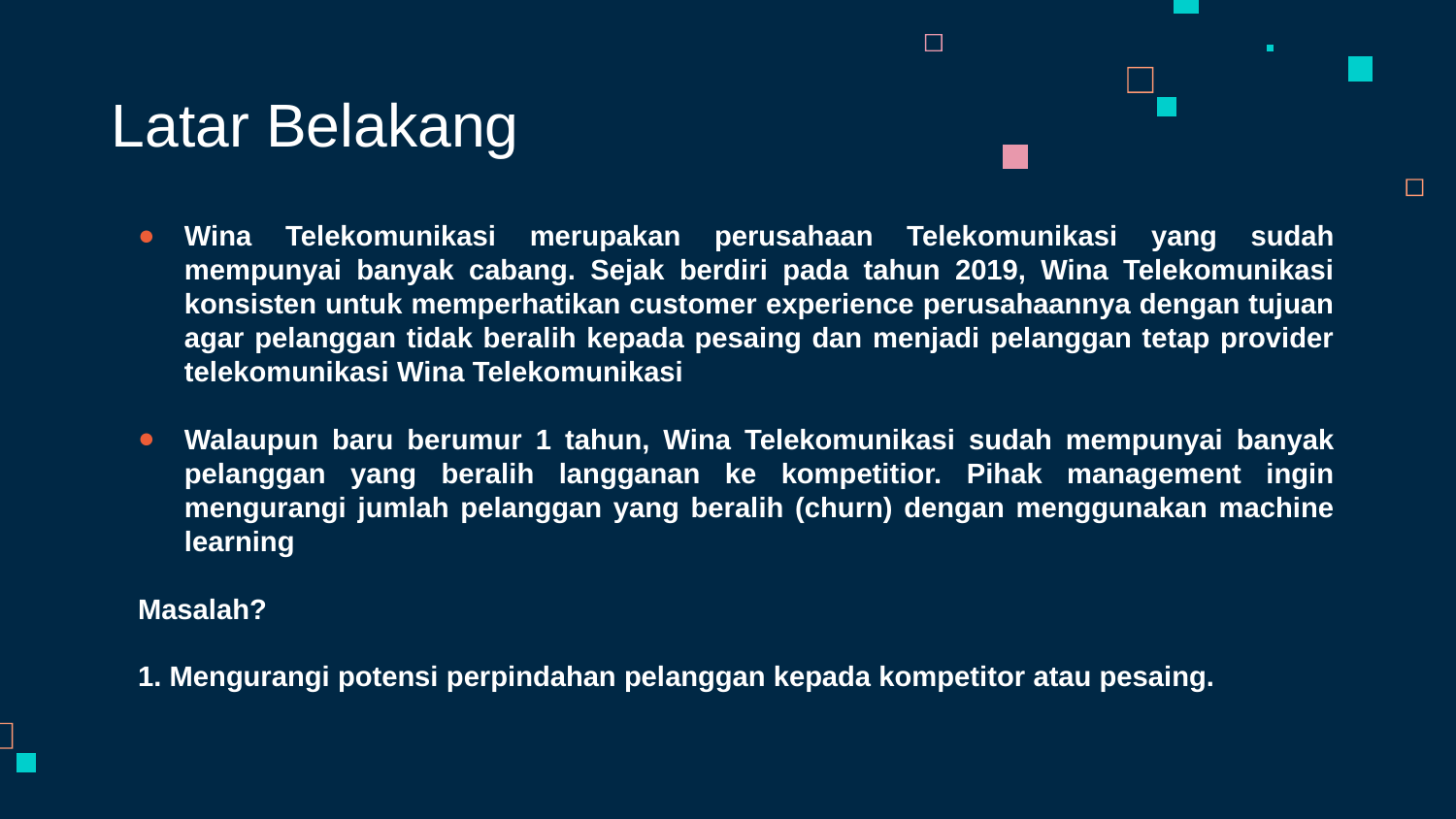

# Latar Belakang
Wina Telekomunikasi merupakan perusahaan Telekomunikasi yang sudah mempunyai banyak cabang. Sejak berdiri pada tahun 2019, Wina Telekomunikasi konsisten untuk memperhatikan customer experience perusahaannya dengan tujuan agar pelanggan tidak beralih kepada pesaing dan menjadi pelanggan tetap provider telekomunikasi Wina Telekomunikasi

Walaupun baru berumur 1 tahun, Wina Telekomunikasi sudah mempunyai banyak pelanggan yang beralih langganan ke kompetitior. Pihak management ingin mengurangi jumlah pelanggan yang beralih (churn) dengan menggunakan machine learning

Masalah?

1. Mengurangi potensi perpindahan pelanggan kepada kompetitor atau pesaing.